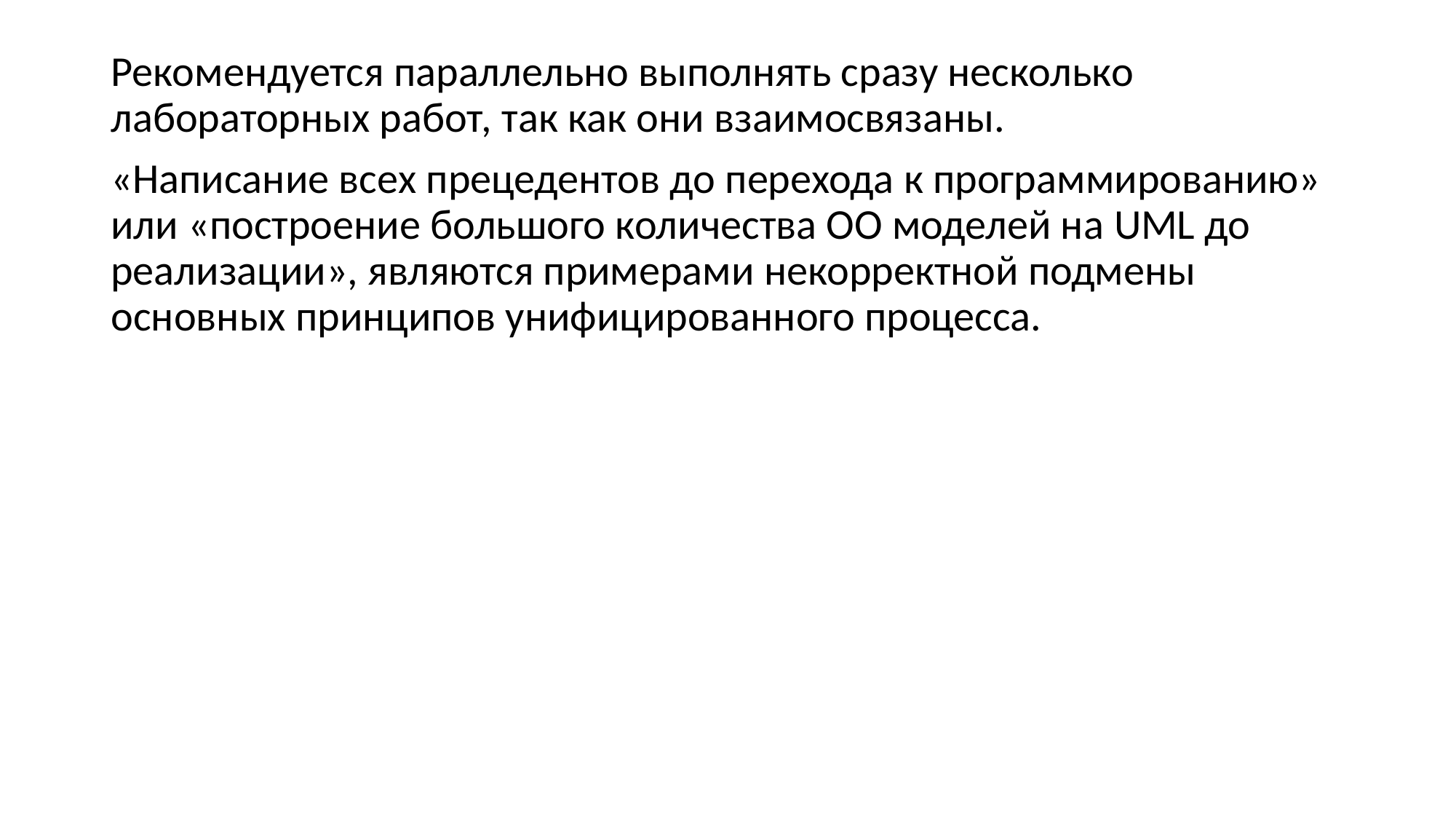

Рекомендуется параллельно выполнять сразу несколько лабораторных работ, так как они взаимосвязаны.
«Написание всех прецедентов до перехода к программированию» или «построение большого количества ОО моделей на UML до реализации», являются примерами некорректной подмены основных принципов унифицированного процесса.